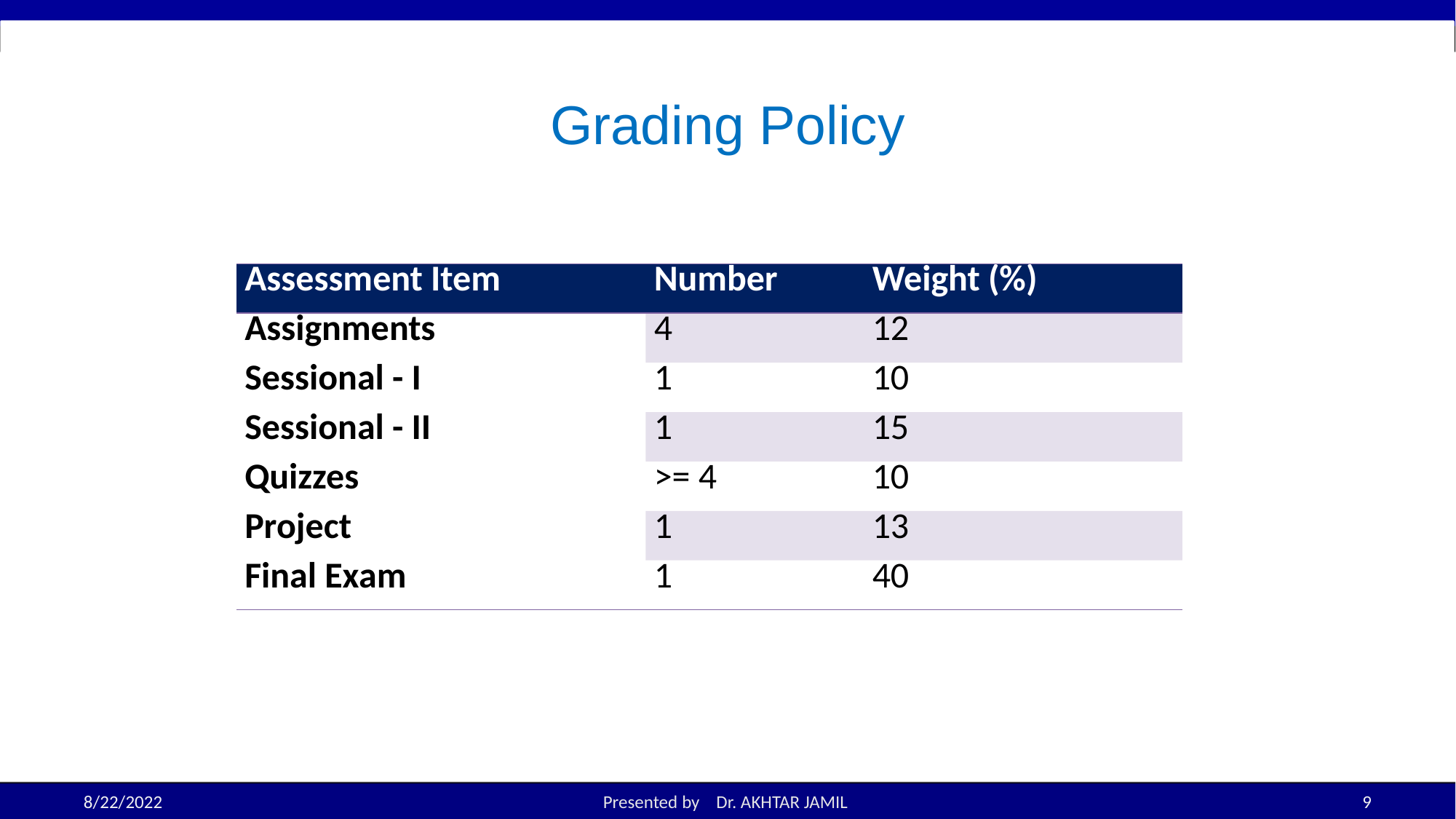

# Grading Policy
| Assessment Item | Number | Weight (%) |
| --- | --- | --- |
| Assignments | 4 | 12 |
| Sessional - I | 1 | 10 |
| Sessional - II | 1 | 15 |
| Quizzes | >= 4 | 10 |
| Project | 1 | 13 |
| Final Exam | 1 | 40 |
8/22/2022
Presented by    Dr. AKHTAR JAMIL
9